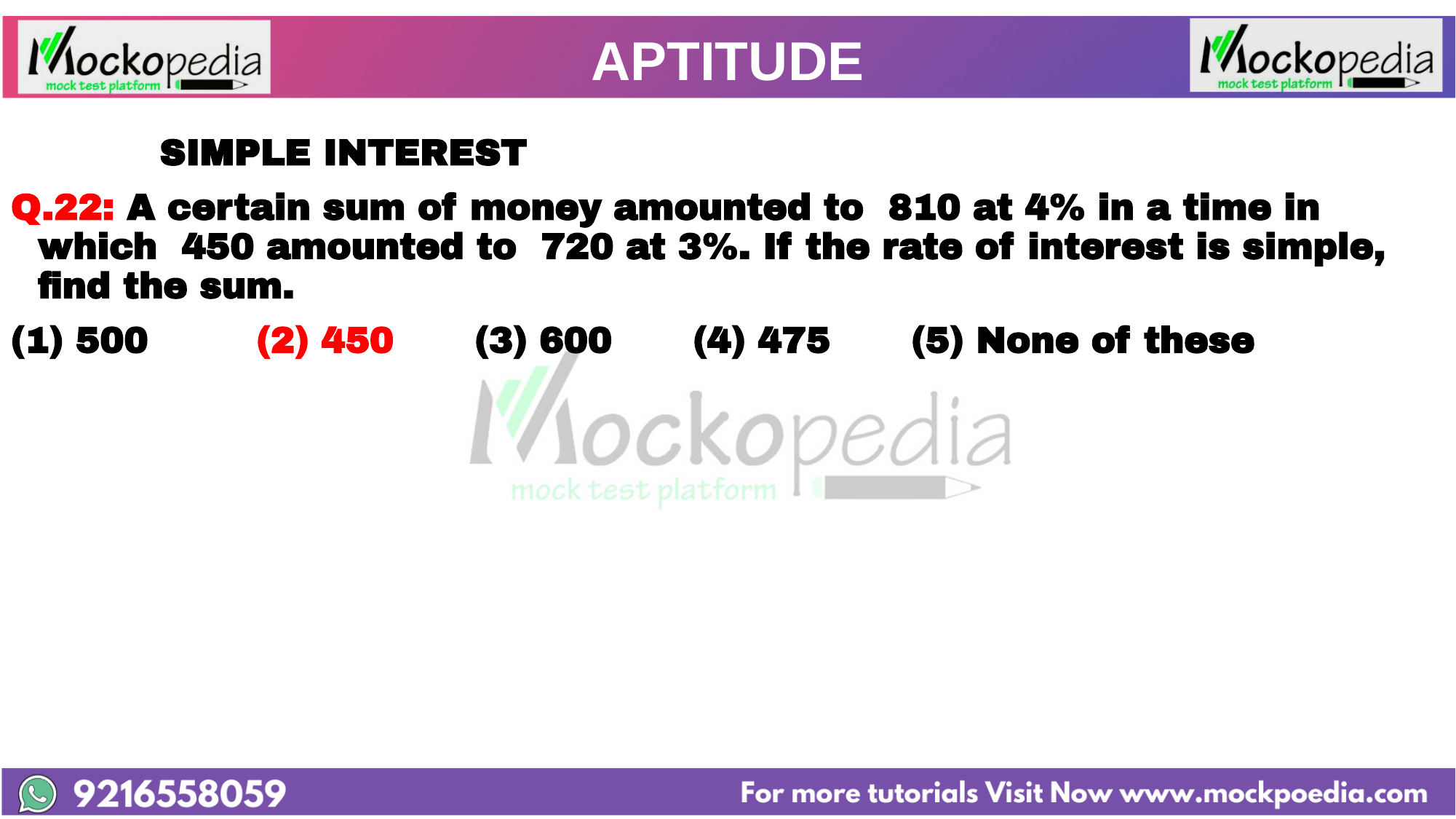

# APTITUDE
		 SIMPLE INTEREST
Q.22: A certain sum of money amounted to  810 at 4% in a time in which  450 amounted to  720 at 3%. If the rate of interest is simple, find the sum.
(1) 500 	(2) 450 	(3) 600 	(4) 475 	(5) None of these